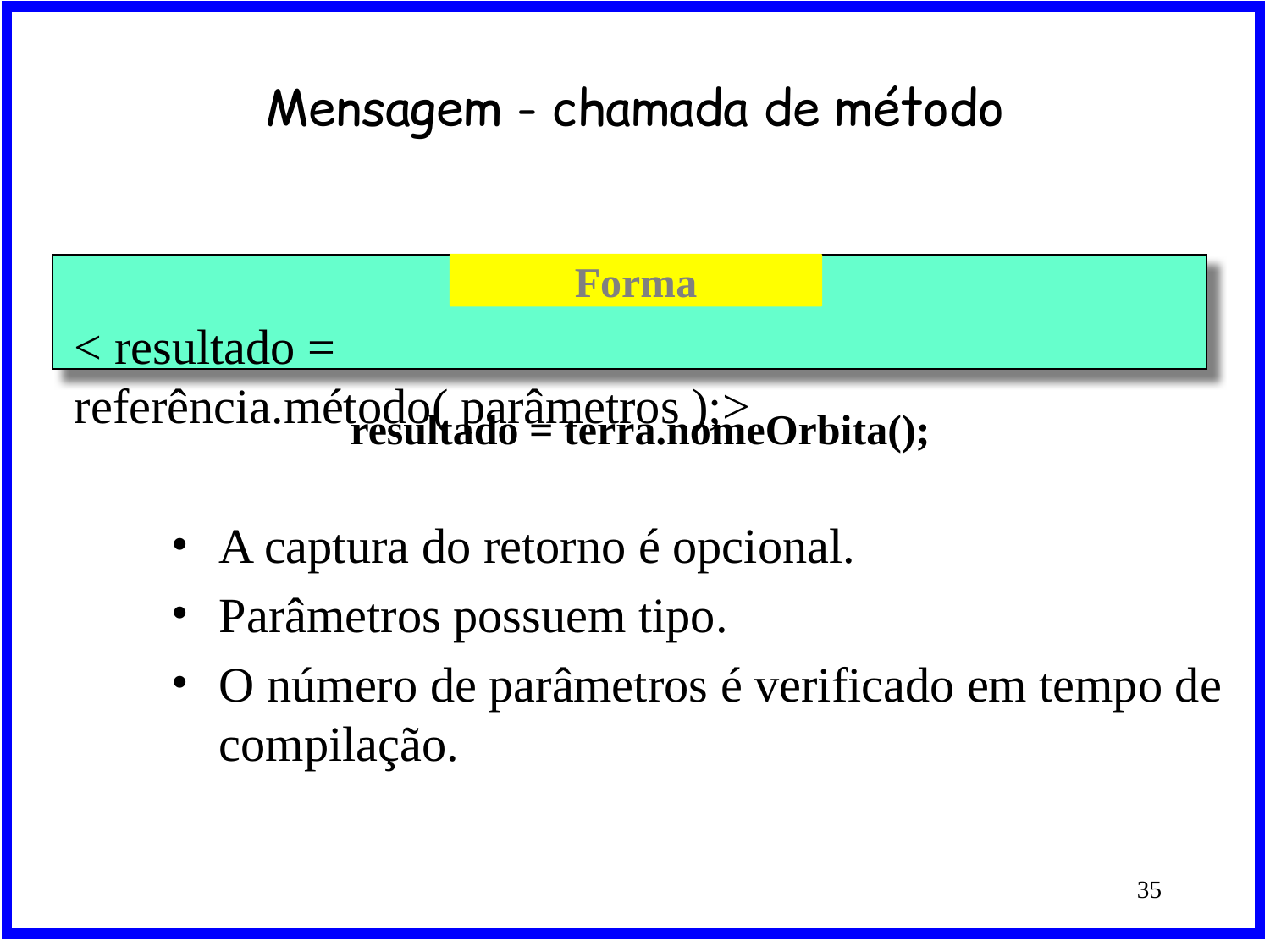

# Mensagem - chamada de método
Forma

< resultado = referência.método( parâmetros );>
resultado = terra.nomeOrbita();
A captura do retorno é opcional.
Parâmetros possuem tipo.
O número de parâmetros é verificado em tempo de compilação.
35